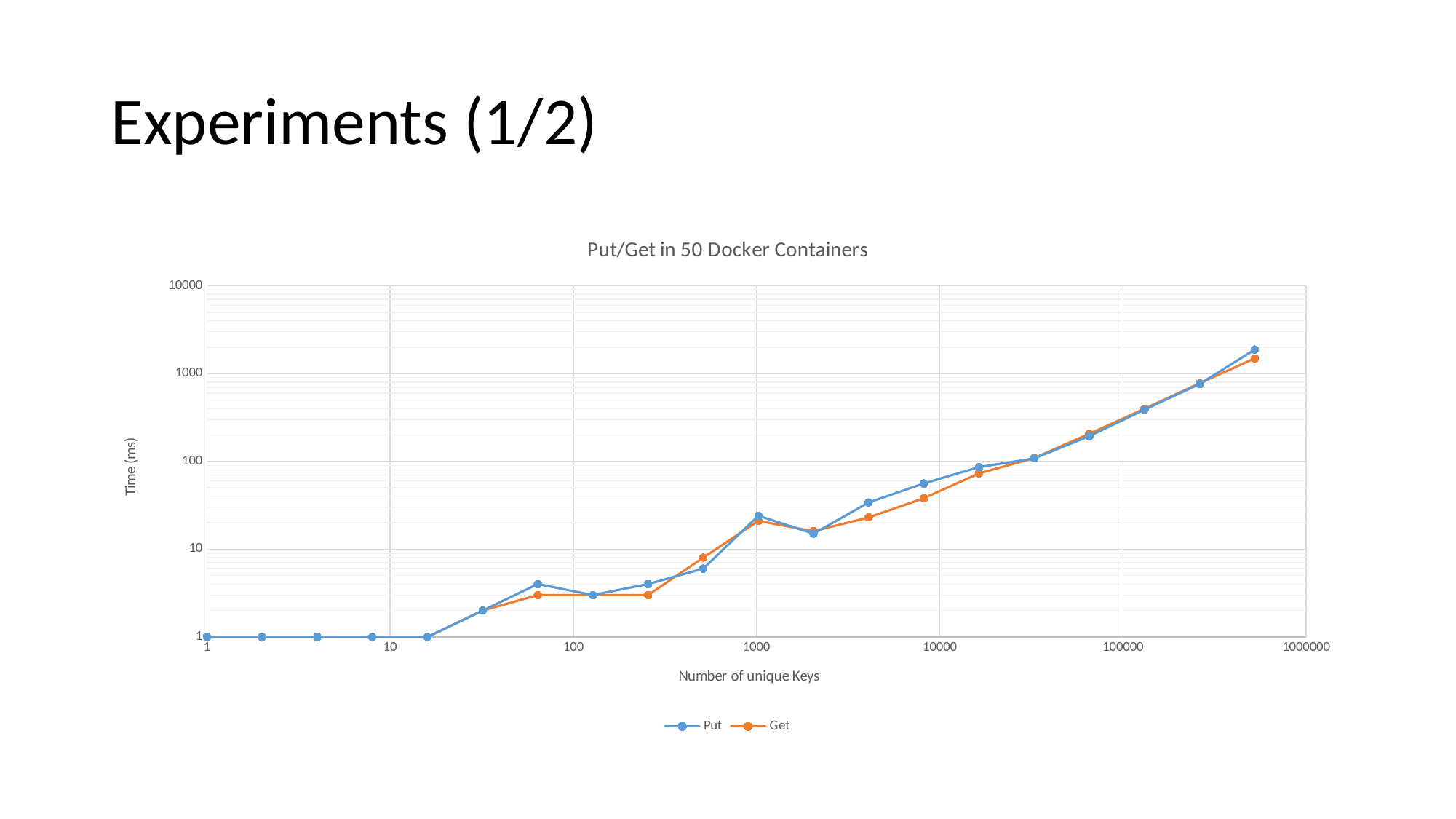

# Experiments (1/2)

### Chart: Put/Get in 50 Docker Containers

| Category | Put | Get |
|---|---|---|